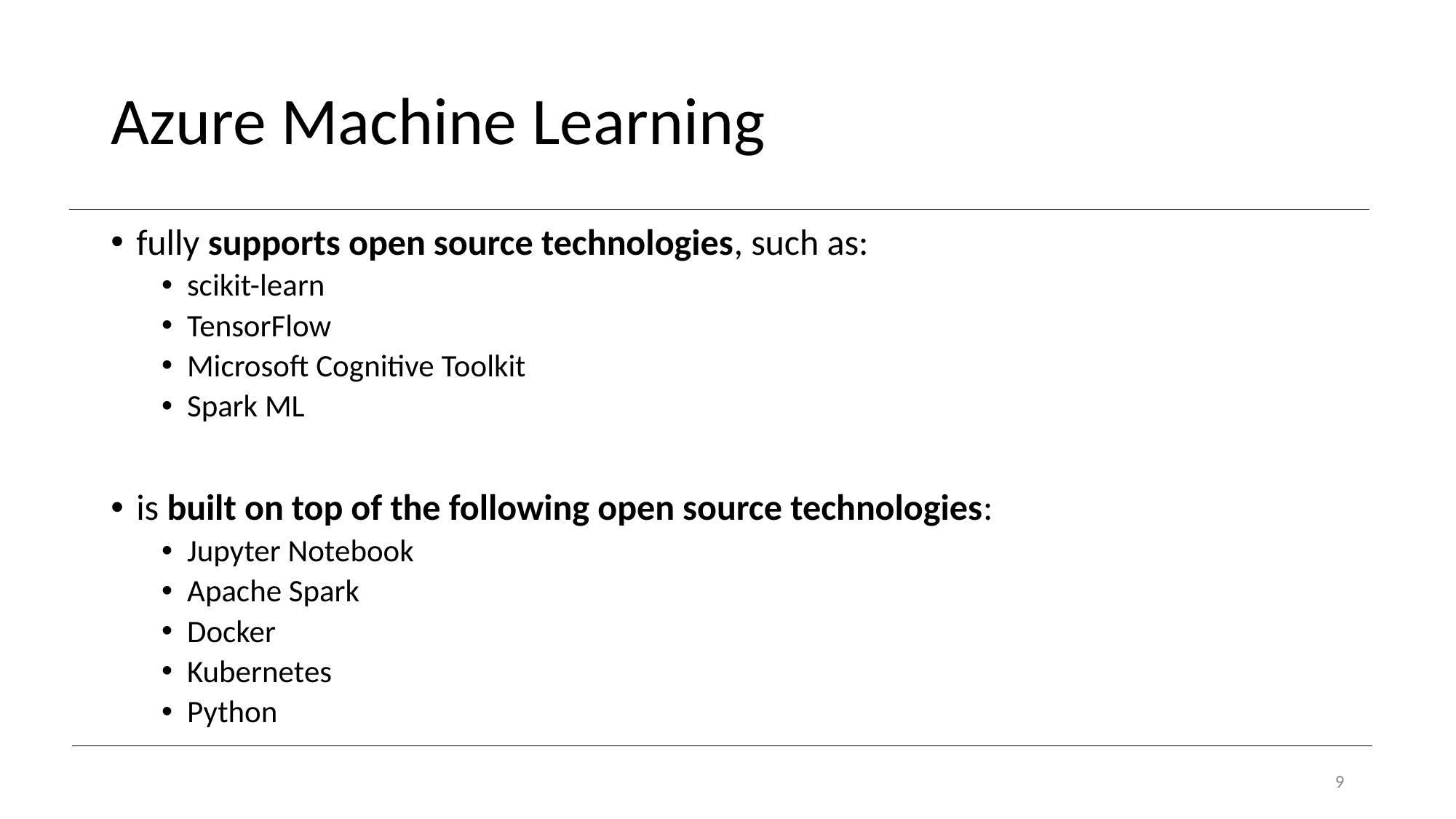

# Azure Machine Learning
fully supports open source technologies, such as:
scikit-learn
TensorFlow
Microsoft Cognitive Toolkit
Spark ML

is built on top of the following open source technologies:
Jupyter Notebook
Apache Spark
Docker
Kubernetes
Python

9